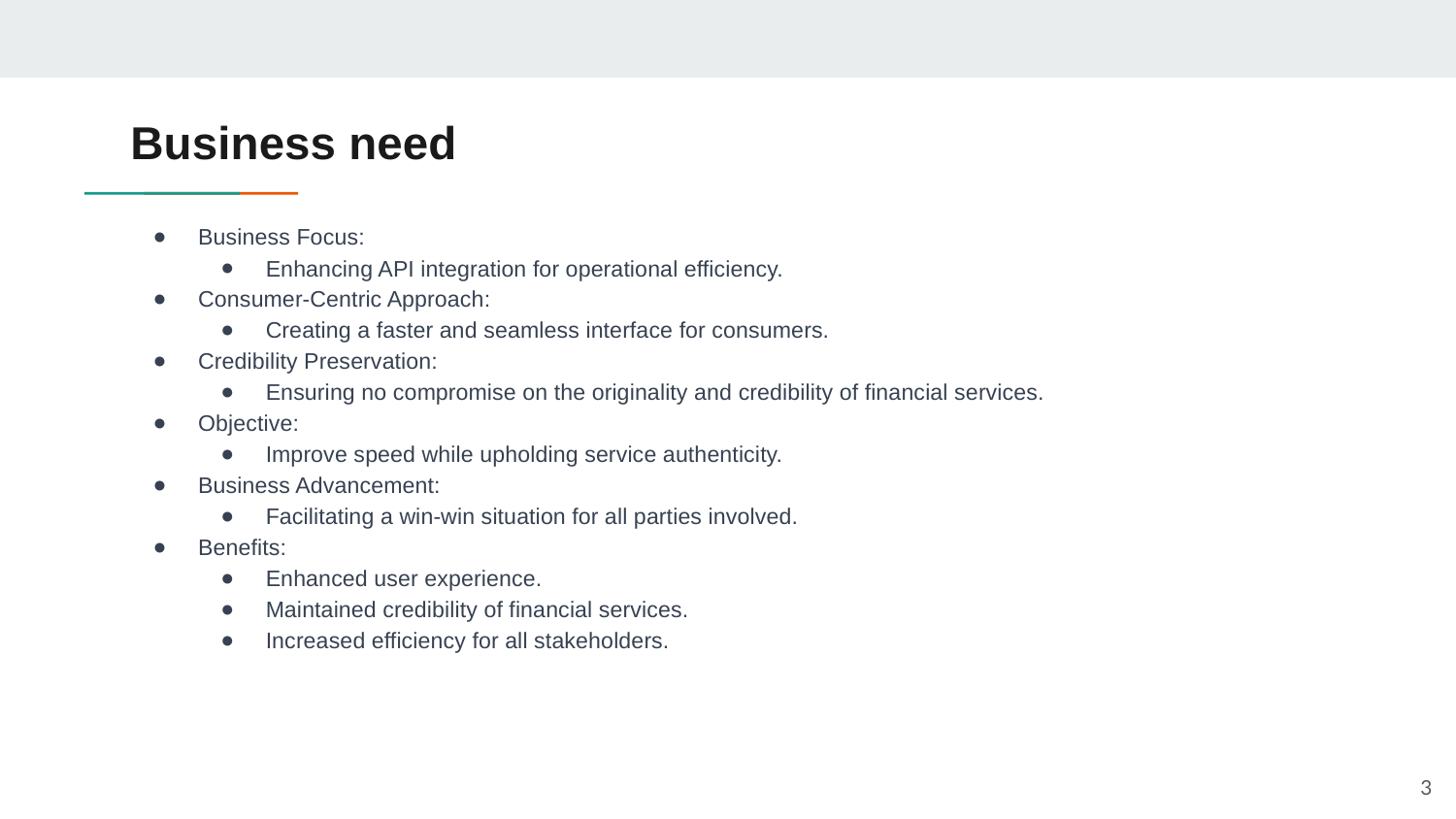

# Business need
Business Focus:
Enhancing API integration for operational efficiency.
Consumer-Centric Approach:
Creating a faster and seamless interface for consumers.
Credibility Preservation:
Ensuring no compromise on the originality and credibility of financial services.
Objective:
Improve speed while upholding service authenticity.
Business Advancement:
Facilitating a win-win situation for all parties involved.
Benefits:
Enhanced user experience.
Maintained credibility of financial services.
Increased efficiency for all stakeholders.

3